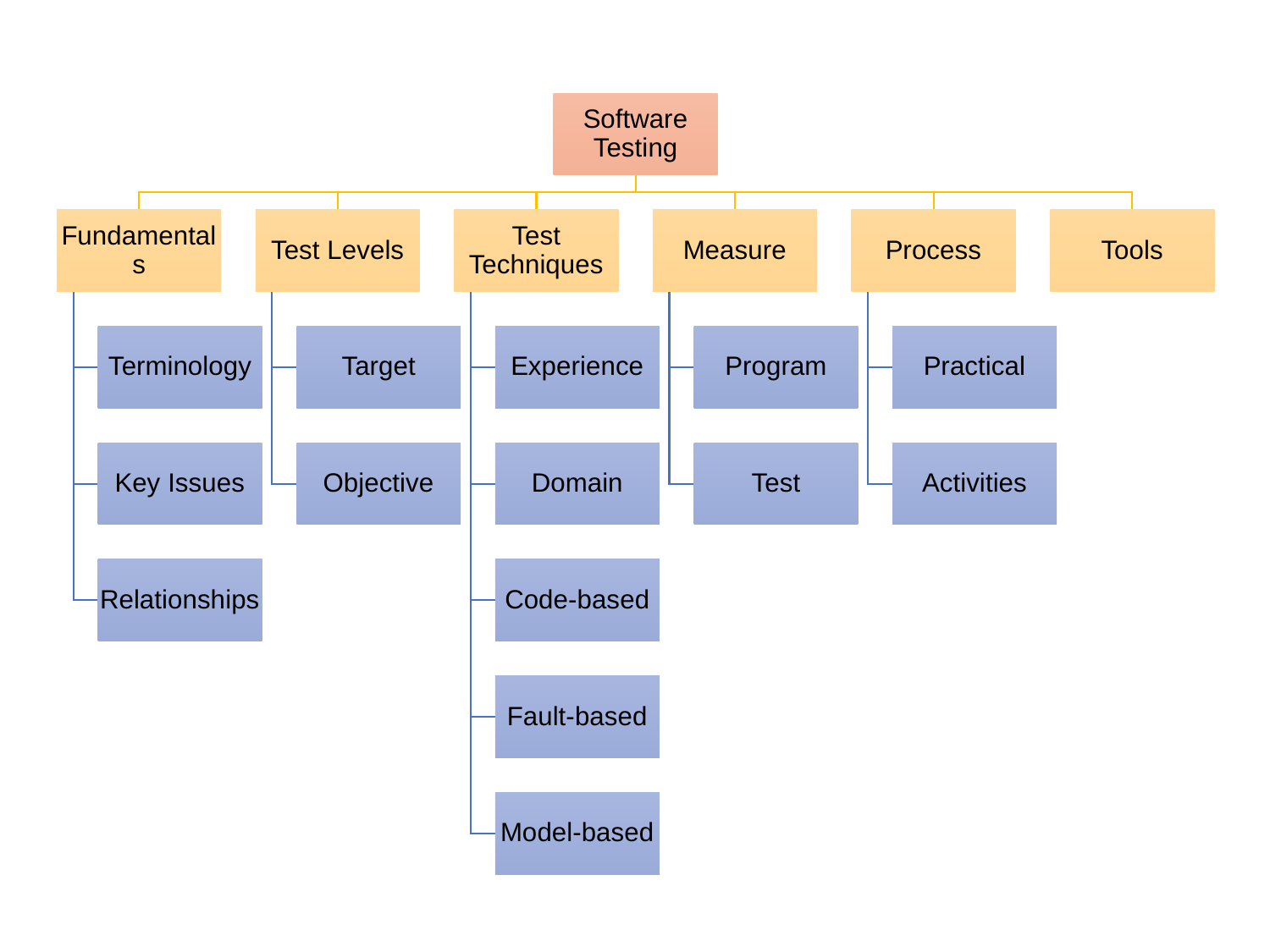

Software Testing
Fundamentals
Terminology
Key Issues
Relationships
Test Levels
Target
Objective
Test Techniques
Experience
Domain
Code-based
Fault-based
Model-based
Measure
Program
Test
Process
Practical
Activities
Tools